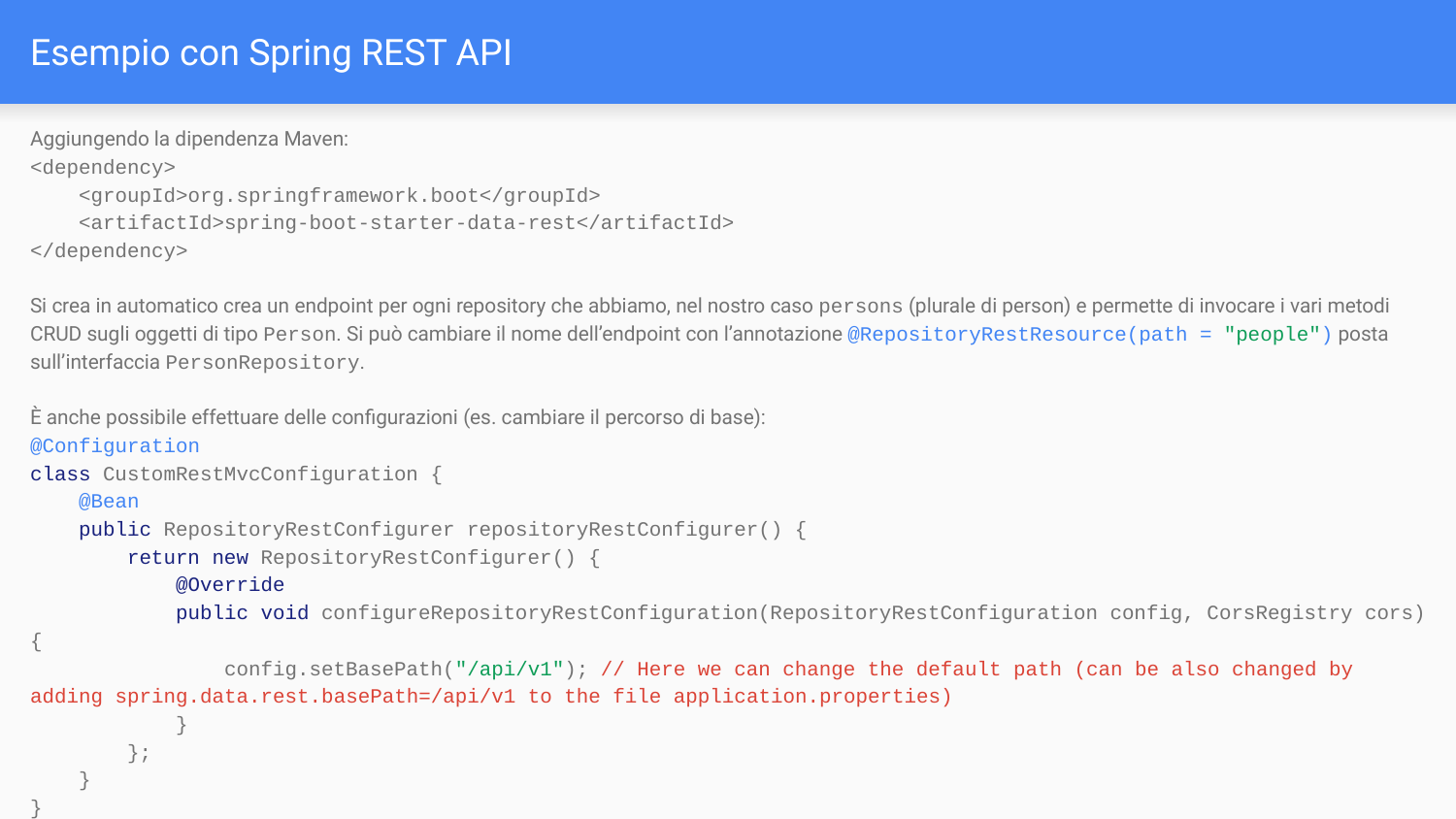

# Esempio con Spring REST API
Aggiungendo la dipendenza Maven:
<dependency>
    <groupId>org.springframework.boot</groupId>
    <artifactId>spring-boot-starter-data-rest</artifactId>
</dependency>

Si crea in automatico crea un endpoint per ogni repository che abbiamo, nel nostro caso persons (plurale di person) e permette di invocare i vari metodi CRUD sugli oggetti di tipo Person. Si può cambiare il nome dell’endpoint con l’annotazione @RepositoryRestResource(path = "people") posta sull’interfaccia PersonRepository.

È anche possibile effettuare delle configurazioni (es. cambiare il percorso di base):
@Configuration
class CustomRestMvcConfiguration {
    @Bean
    public RepositoryRestConfigurer repositoryRestConfigurer() {
        return new RepositoryRestConfigurer() {
            @Override
            public void configureRepositoryRestConfiguration(RepositoryRestConfiguration config, CorsRegistry cors) {
                config.setBasePath("/api/v1"); // Here we can change the default path (can be also changed by adding spring.data.rest.basePath=/api/v1 to the file application.properties)
            }
        };
    }
}